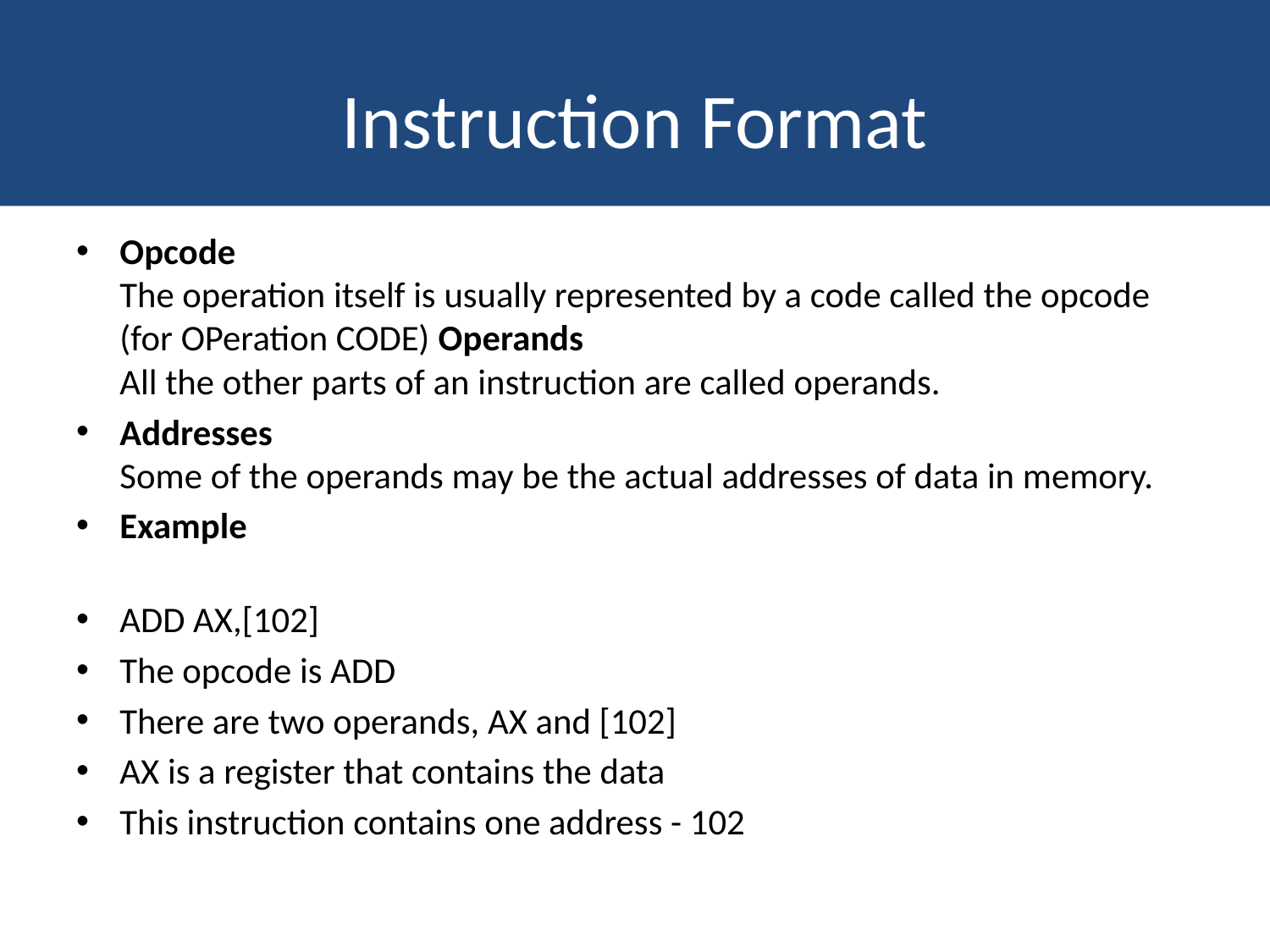

# Instruction Format
Opcode 
The operation itself is usually represented by a code called the opcode (for OPeration CODE) Operands 
All the other parts of an instruction are called operands.
Addresses 
Some of the operands may be the actual addresses of data in memory.
Example
ADD AX,[102]
The opcode is ADD
There are two operands, AX and [102]
AX is a register that contains the data
This instruction contains one address - 102